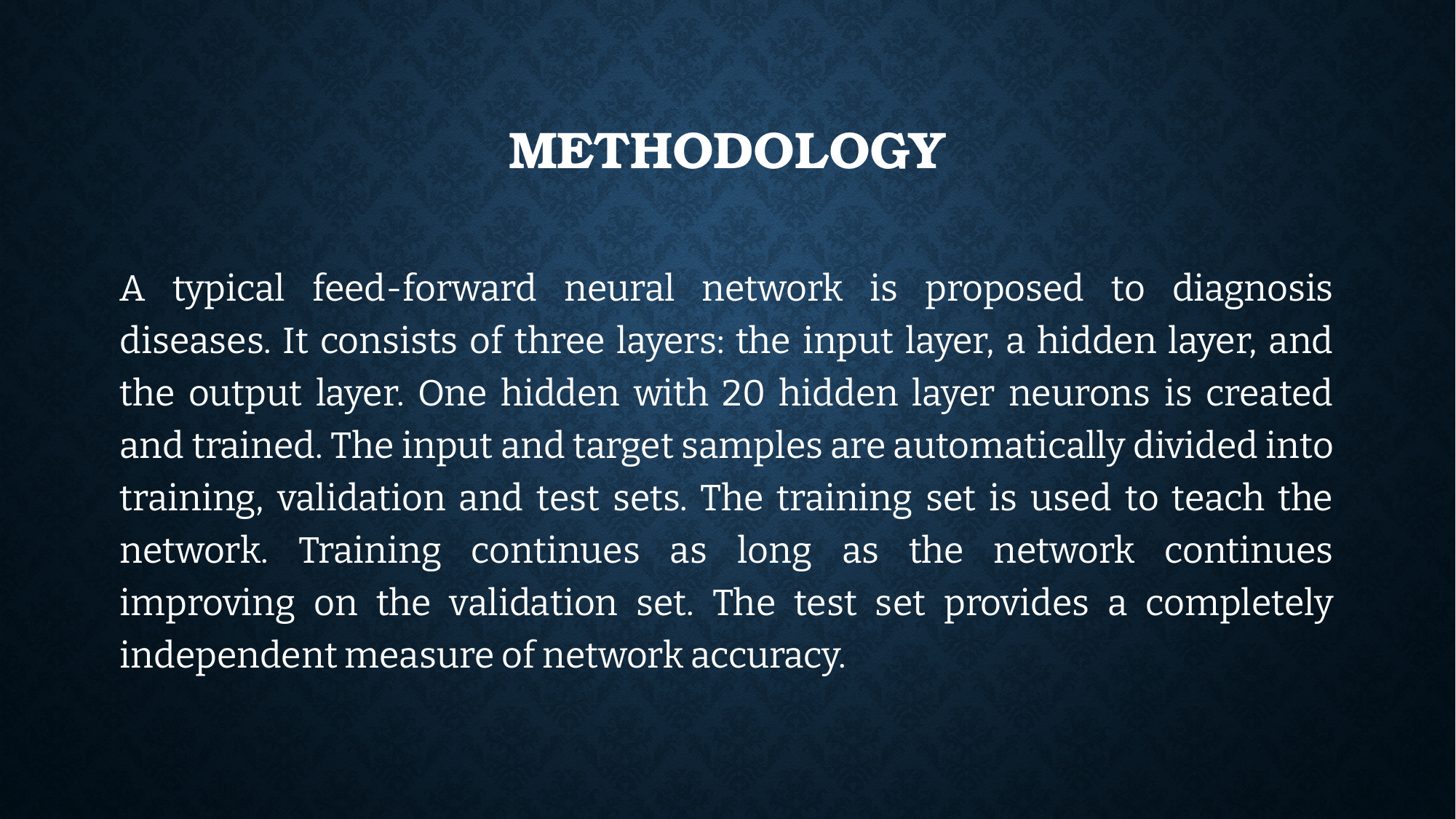

# METHODOLOGY
A typical feed-forward neural network is proposed to diagnosis diseases. It consists of three layers: the input layer, a hidden layer, and the output layer. One hidden with 20 hidden layer neurons is created and trained. The input and target samples are automatically divided into training, validation and test sets. The training set is used to teach the network. Training continues as long as the network continues improving on the validation set. The test set provides a completely independent measure of network accuracy.